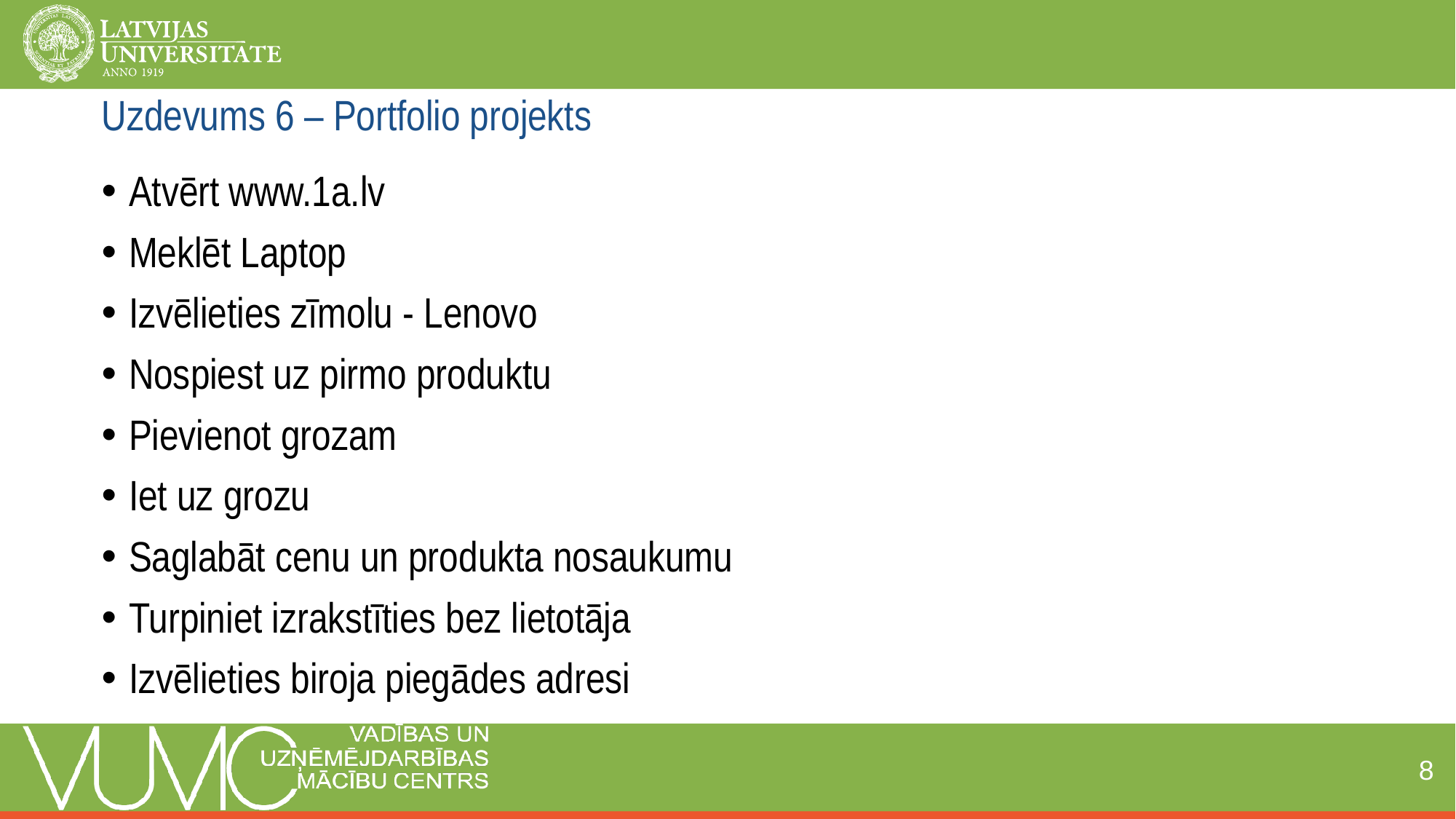

# Uzdevums 6 – Portfolio projekts
Atvērt www.1a.lv
Meklēt Laptop
Izvēlieties zīmolu - Lenovo
Nospiest uz pirmo produktu
Pievienot grozam
Iet uz grozu
Saglabāt cenu un produkta nosaukumu
Turpiniet izrakstīties bez lietotāja
Izvēlieties biroja piegādes adresi
8